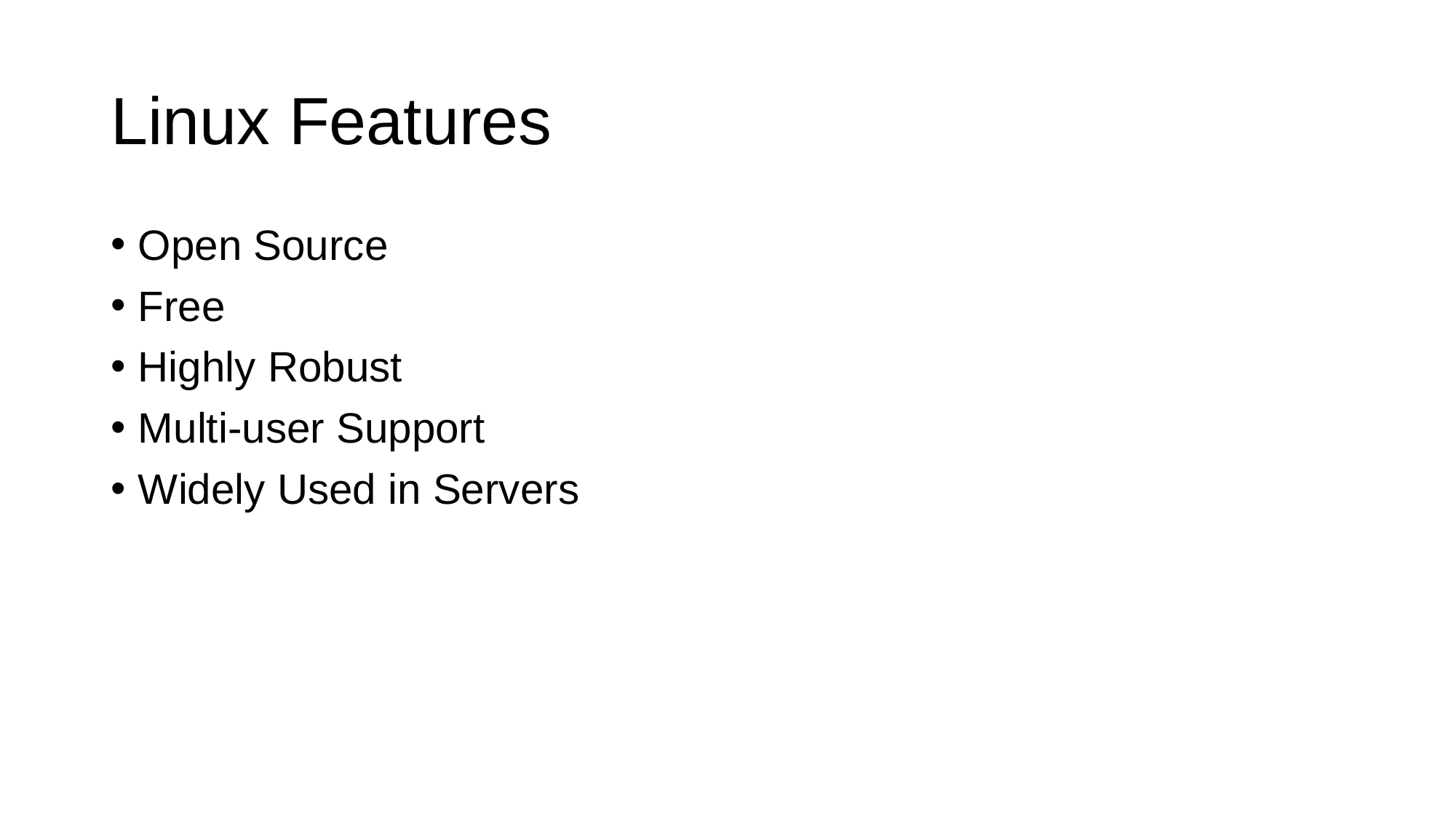

# Linux Features
Open Source
Free
Highly Robust
Multi-user Support
Widely Used in Servers